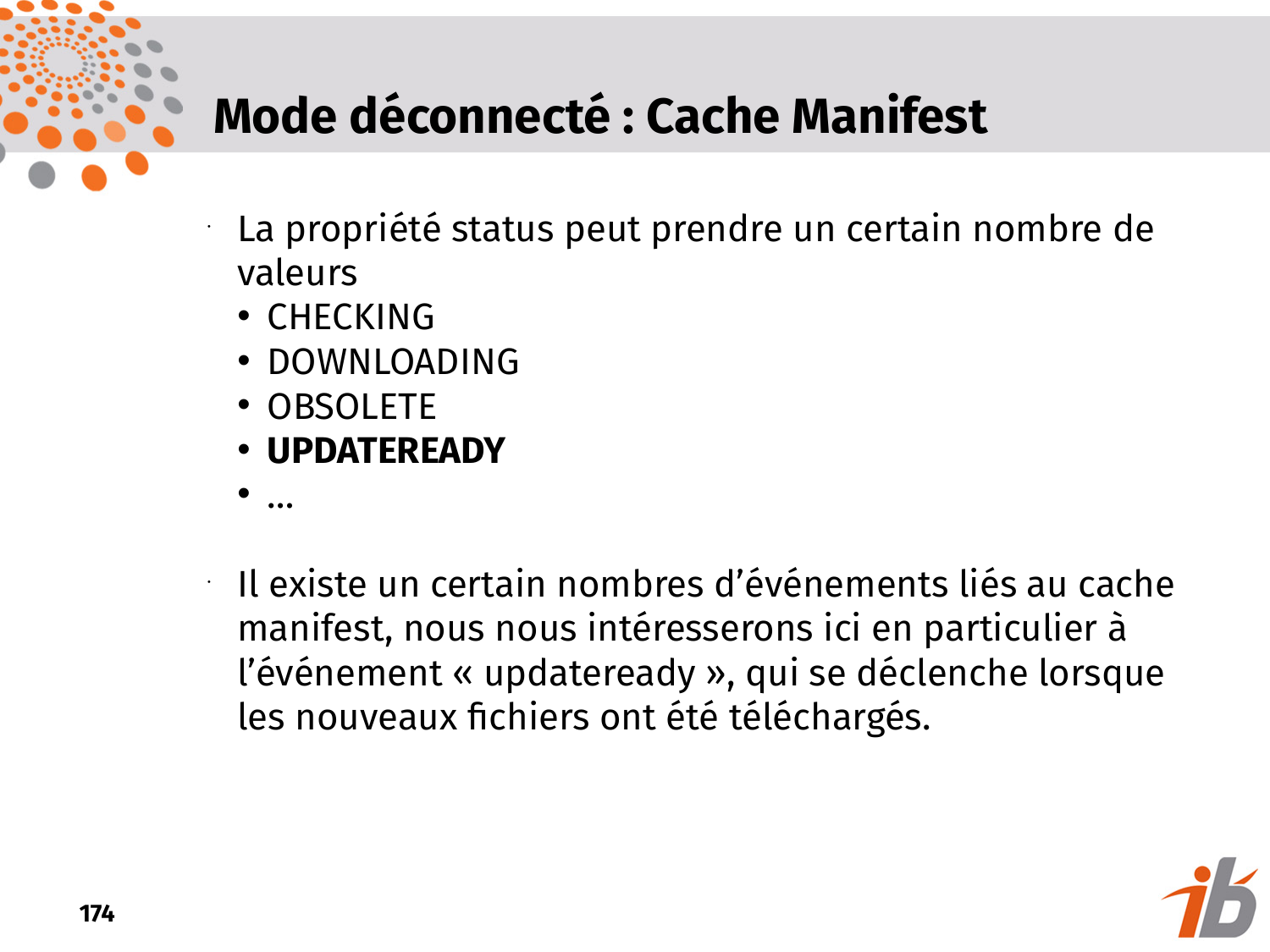

Mode déconnecté : Cache Manifest
La propriété status peut prendre un certain nombre de valeurs
CHECKING
DOWNLOADING
OBSOLETE
UPDATEREADY
…

Il existe un certain nombres d’événements liés au cache manifest, nous nous intéresserons ici en particulier à l’événement « updateready », qui se déclenche lorsque les nouveaux fichiers ont été téléchargés.

174